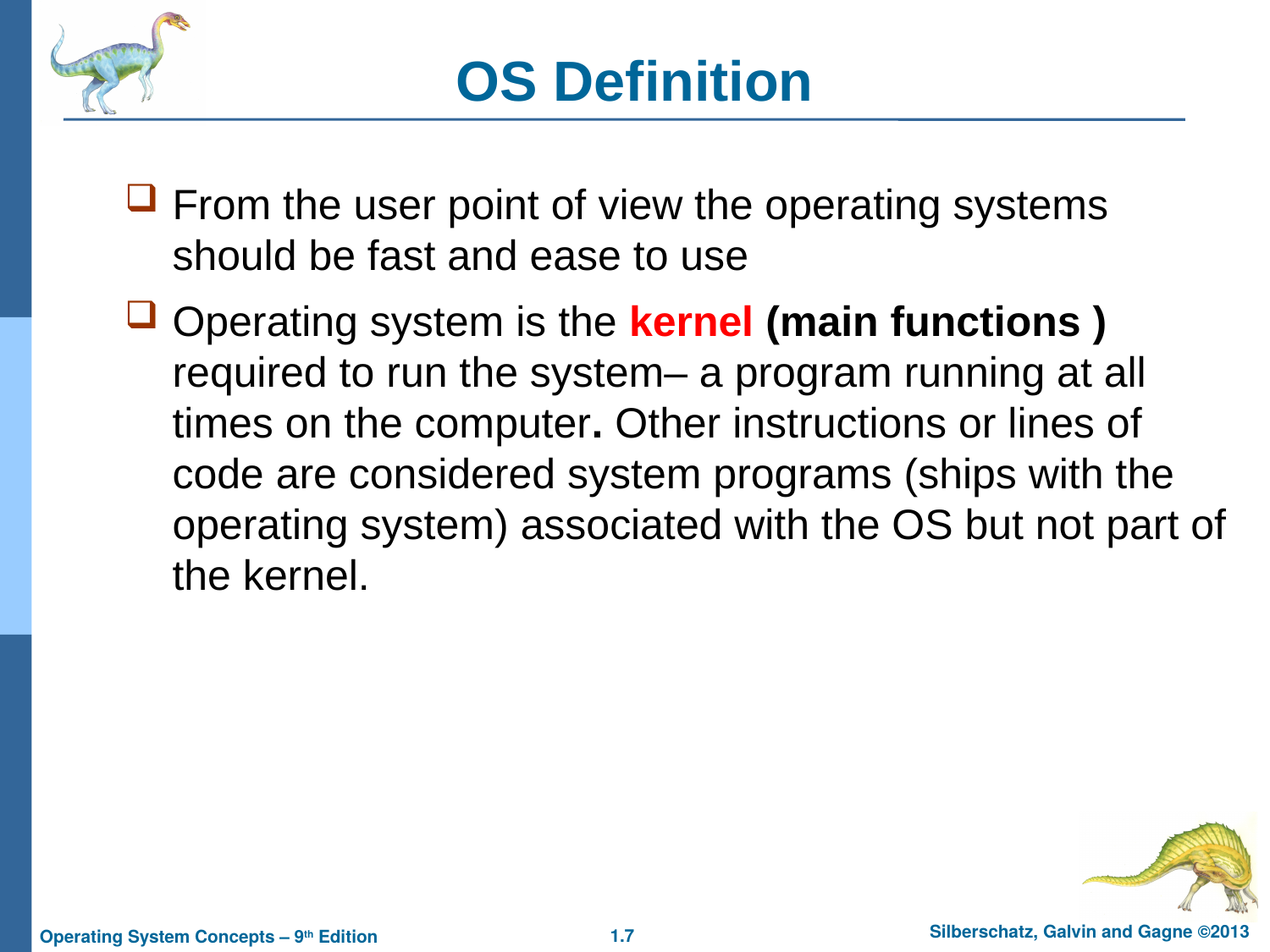

# OS Definition
From the user point of view the operating systems should be fast and ease to use
Operating system is the kernel (main functions ) required to run the system– a program running at all times on the computer. Other instructions or lines of code are considered system programs (ships with the operating system) associated with the OS but not part of the kernel.